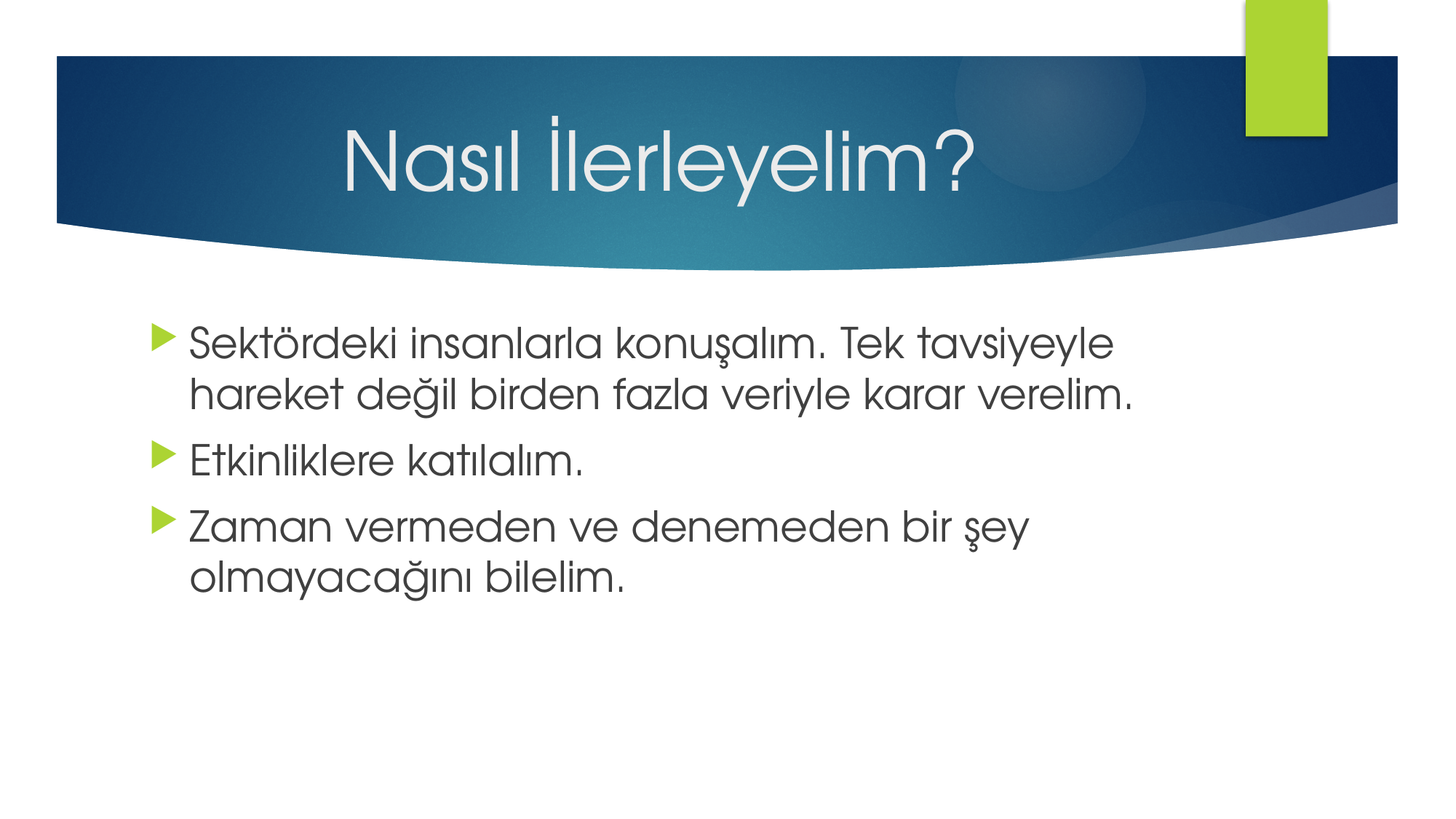

# Nasıl İlerleyelim?
Sektördeki insanlarla konuşalım. Tek tavsiyeyle hareket değil birden fazla veriyle karar verelim.
Etkinliklere katılalım.
Zaman vermeden ve denemeden bir şey olmayacağını bilelim.